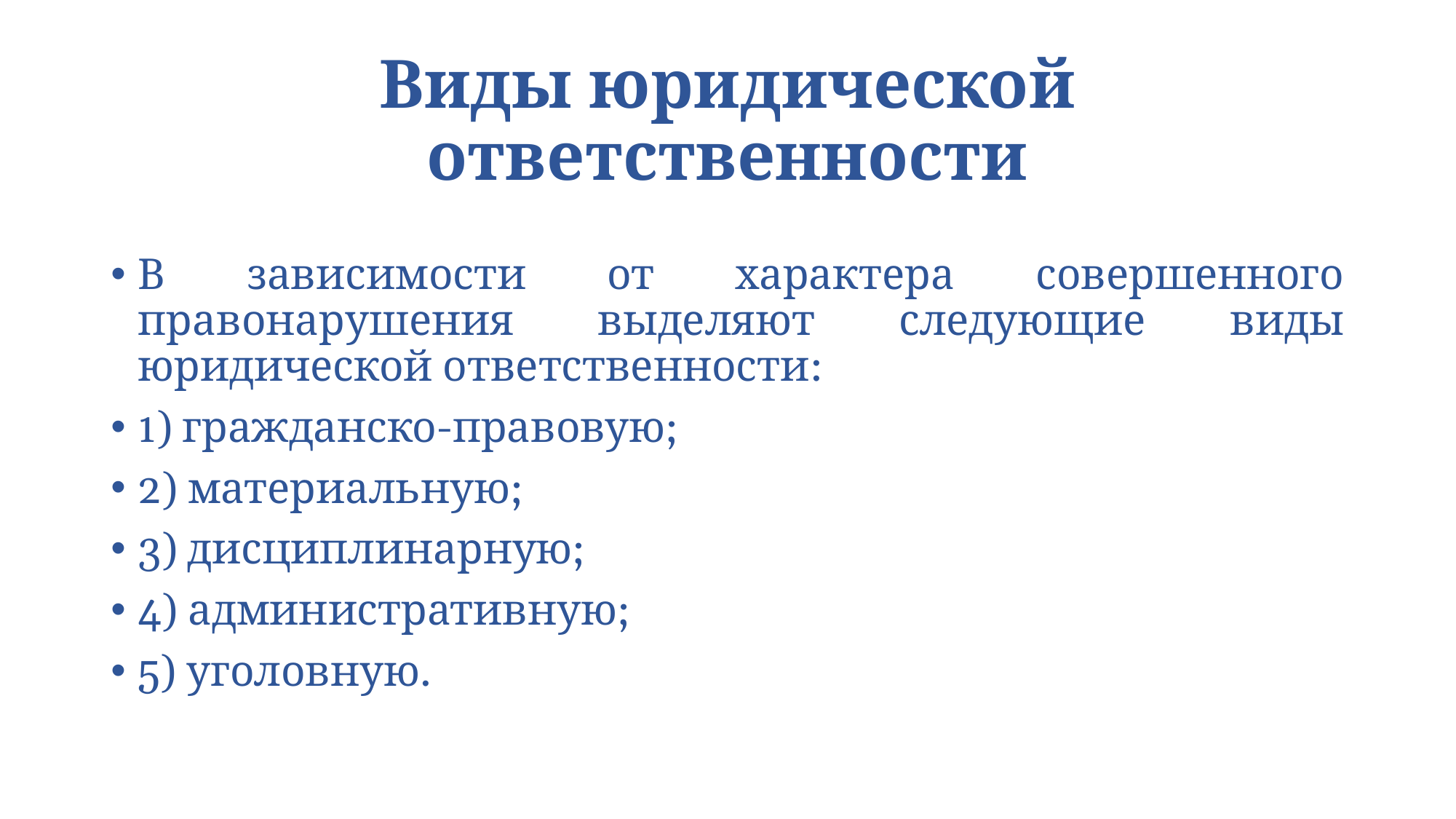

# Виды юридической ответственности
В зависимости от характера совершенного правонарушения выделяют следующие виды юридической ответственности:
1) гражданско-правовую;
2) материальную;
3) дисциплинарную;
4) административную;
5) уголовную.